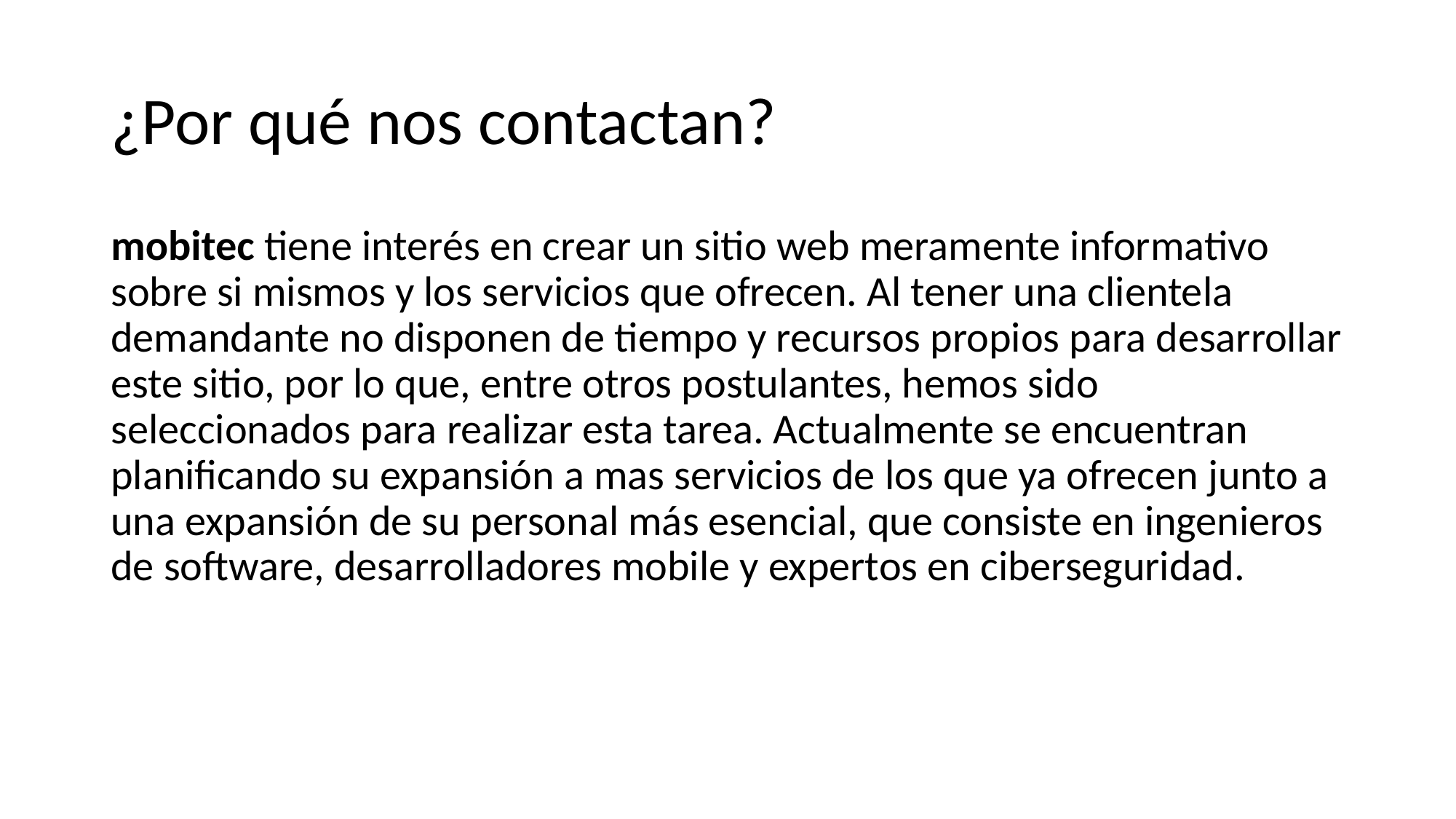

# ¿Por qué nos contactan?
mobitec tiene interés en crear un sitio web meramente informativo sobre si mismos y los servicios que ofrecen. Al tener una clientela demandante no disponen de tiempo y recursos propios para desarrollar este sitio, por lo que, entre otros postulantes, hemos sido seleccionados para realizar esta tarea. Actualmente se encuentran planificando su expansión a mas servicios de los que ya ofrecen junto a una expansión de su personal más esencial, que consiste en ingenieros de software, desarrolladores mobile y expertos en ciberseguridad.